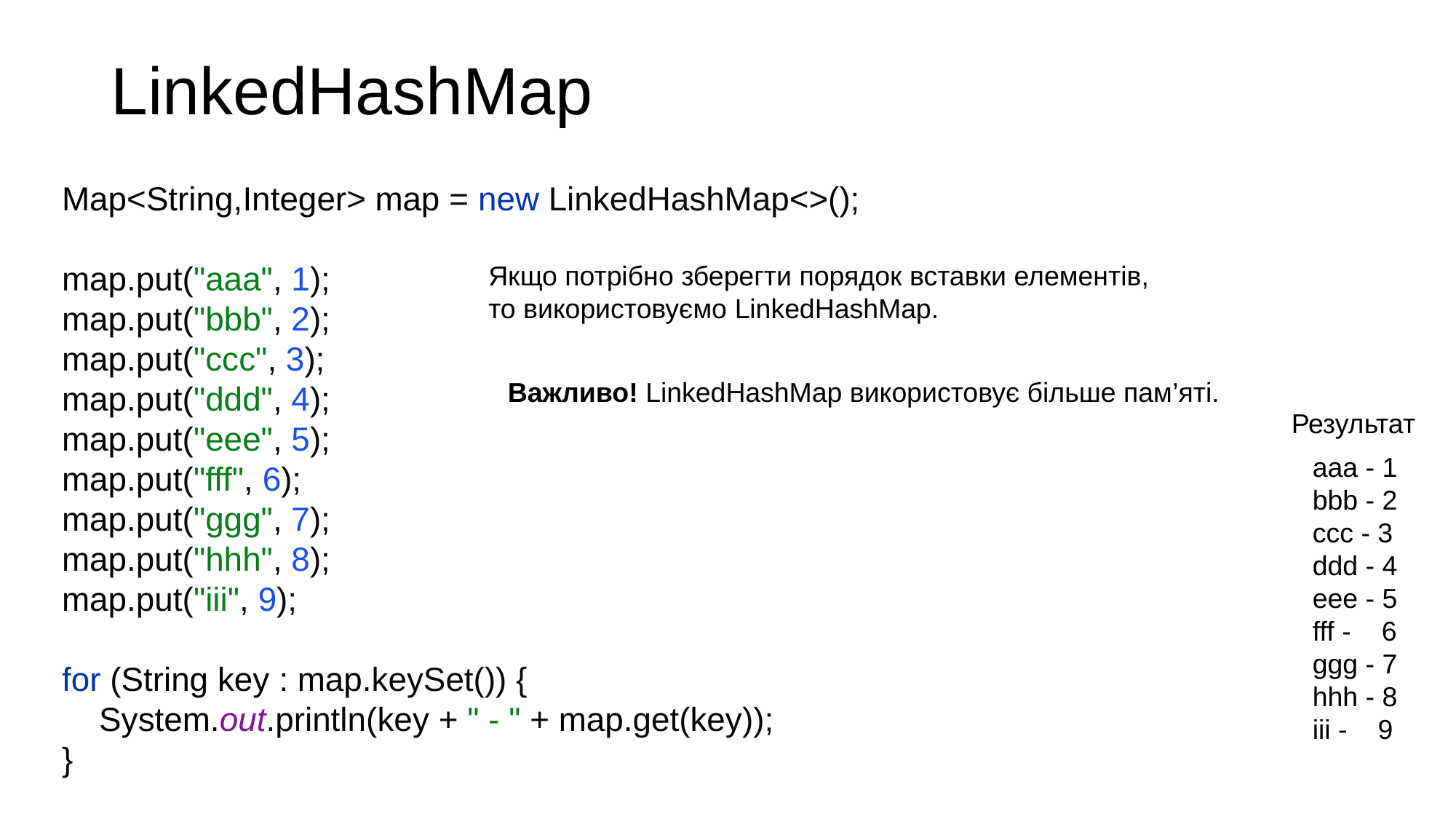

# LinkedHashMap
Map<String,Integer> map = new LinkedHashMap<>();
map.put("aaa", 1);
map.put("bbb", 2);
map.put("ccc", 3);
map.put("ddd", 4);
map.put("eee", 5);
map.put("fff", 6);
map.put("ggg", 7);
map.put("hhh", 8);
map.put("iii", 9);
for (String key : map.keySet()) {
    System.out.println(key + " - " + map.get(key));
}
Якщо потрібно зберегти порядок вставки елементів,
то використовуємо LinkedHashMap.
Важливо! LinkedHashMap використовує більше пам’яті.
Результат
aaa - 1
bbb - 2
ccc - 3
ddd - 4
eee - 5
fff -    6
ggg - 7
hhh - 8
iii -    9